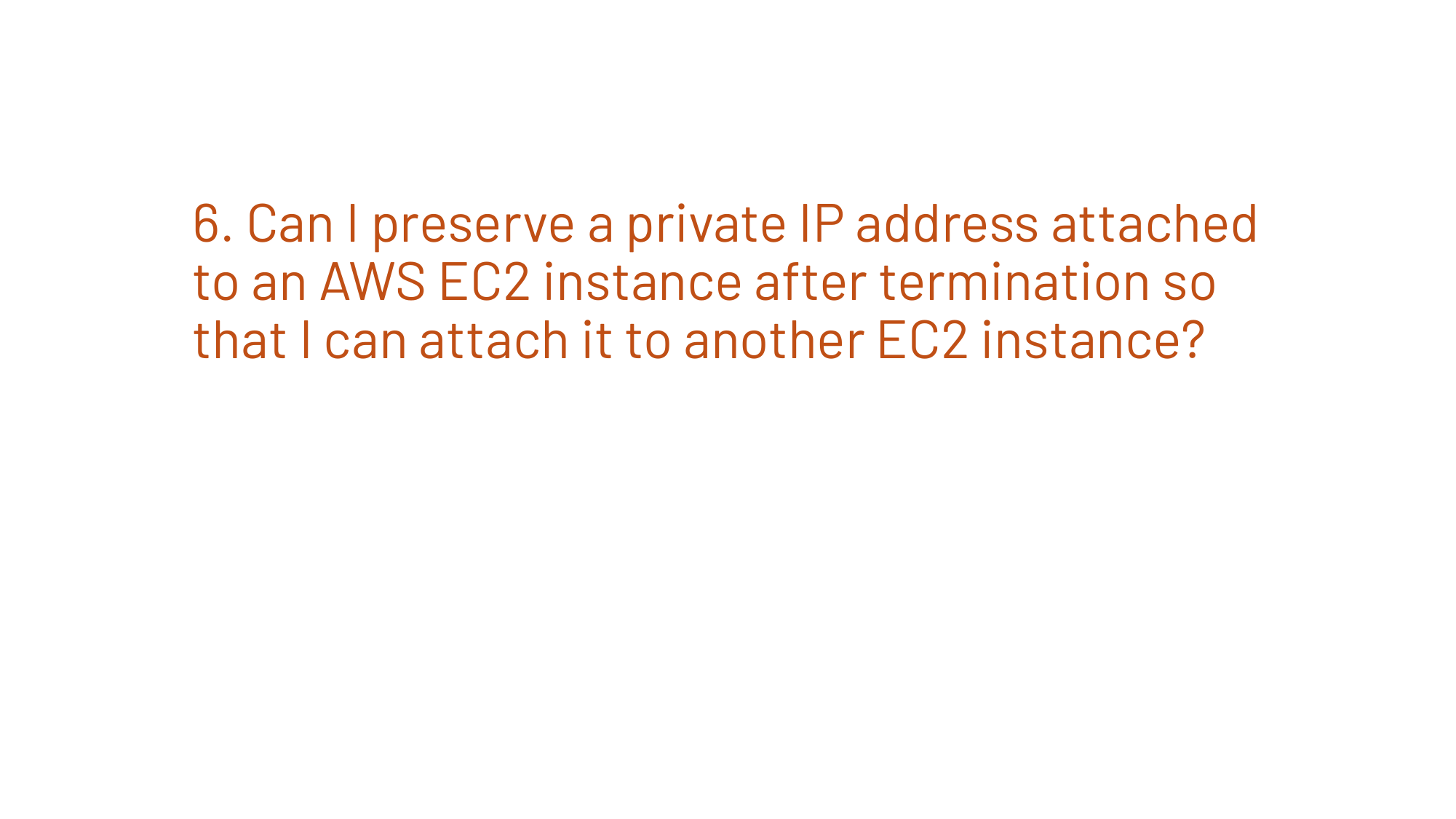

# 6. Can I preserve a private IP address attached to an AWS EC2 instance after termination so that I can attach it to another EC2 instance?